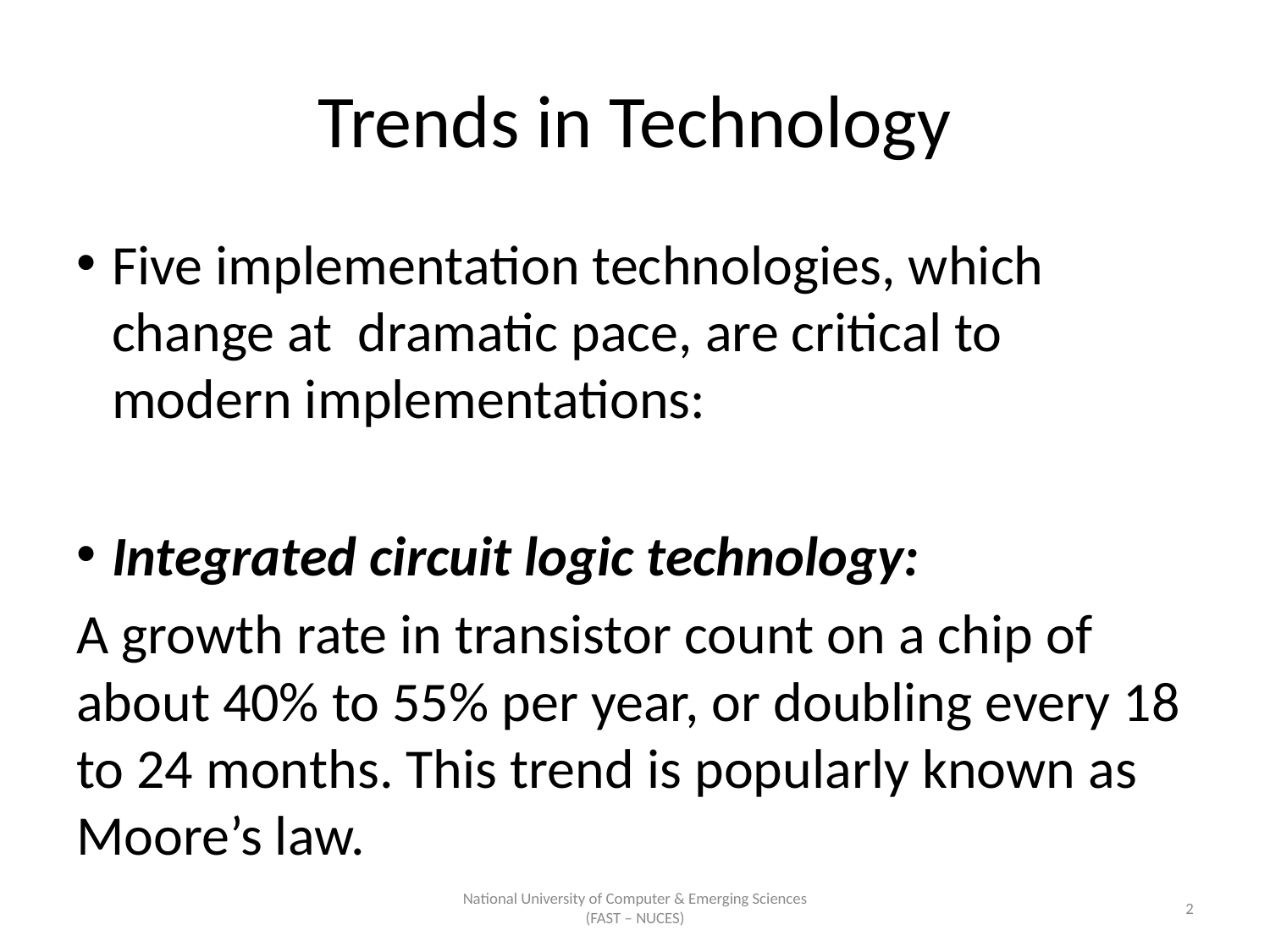

# Trends in Technology
Five implementation technologies, which change at  dramatic pace, are critical to modern implementations:

Integrated circuit logic technology:
A growth rate in transistor count on a chip of about 40% to 55% per year, or doubling every 18 to 24 months. This trend is popularly known as Moore’s law.
National University of Computer & Emerging Sciences (FAST – NUCES)
2